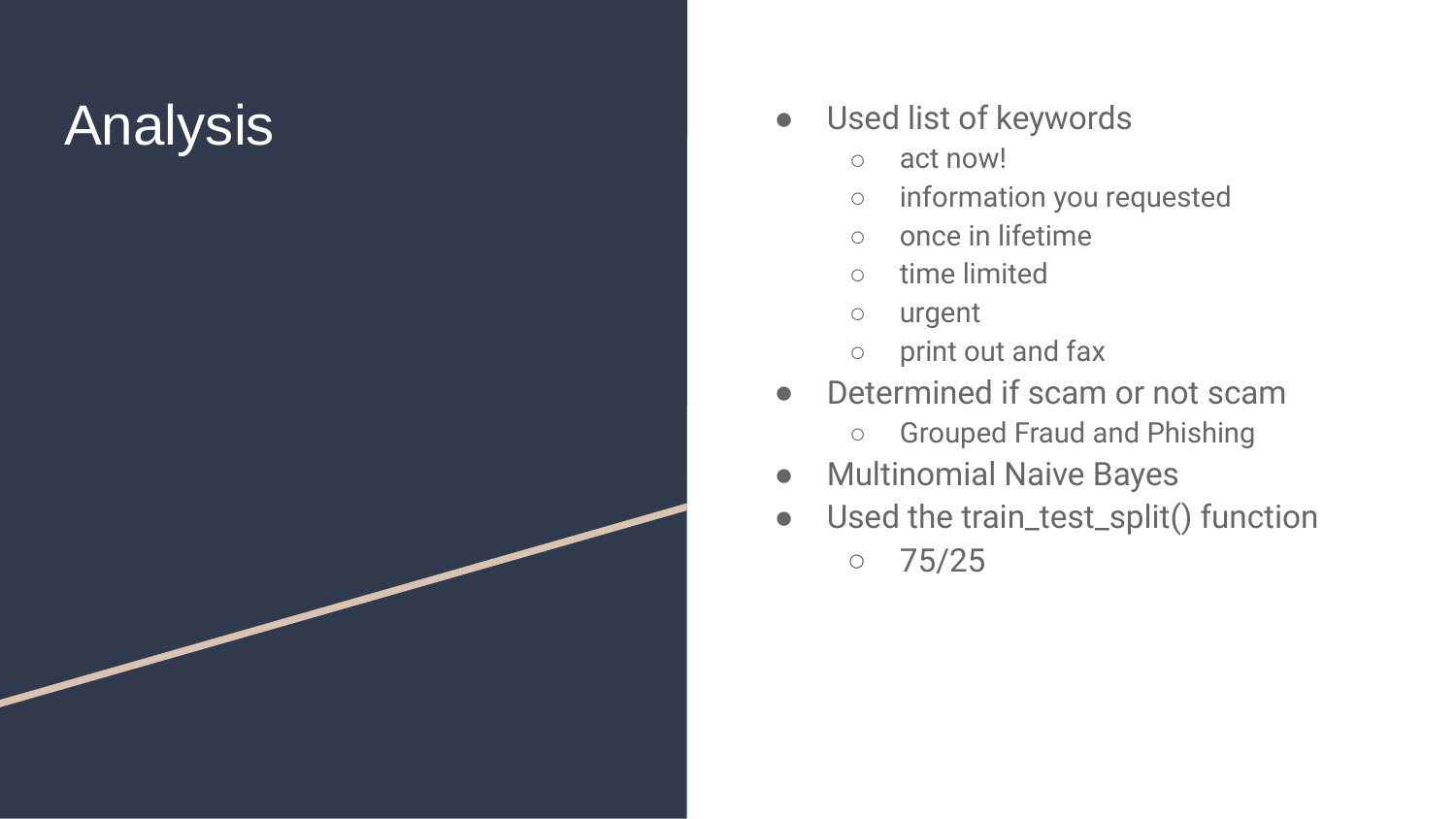

# Analysis
Used list of keywords
act now!
information you requested
once in lifetime
time limited
urgent
print out and fax
Determined if scam or not scam
Grouped Fraud and Phishing
Multinomial Naive Bayes
Used the train_test_split() function
75/25